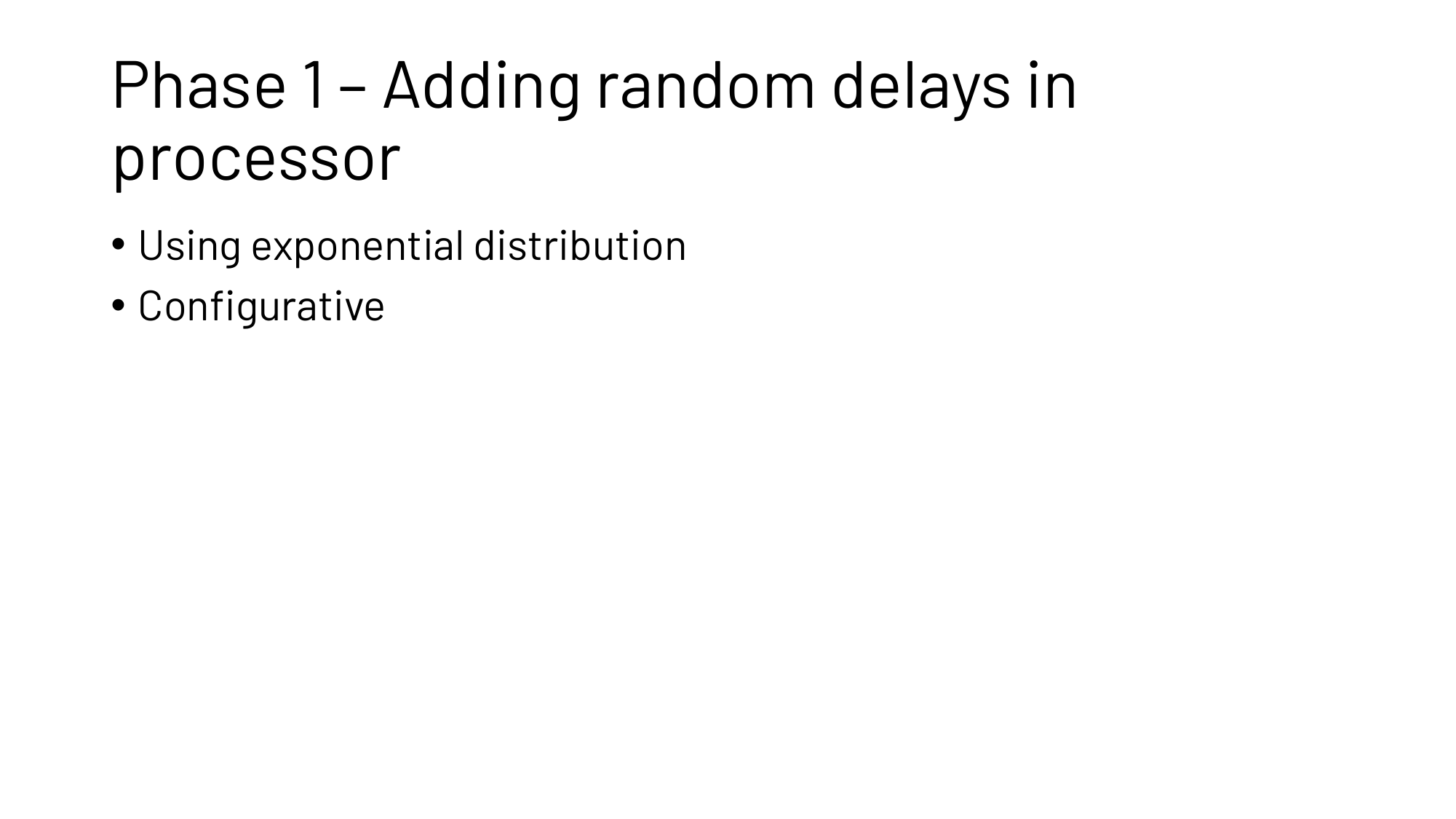

# Phase 1 – Adding random delays in processor
Using exponential distribution
Configurative